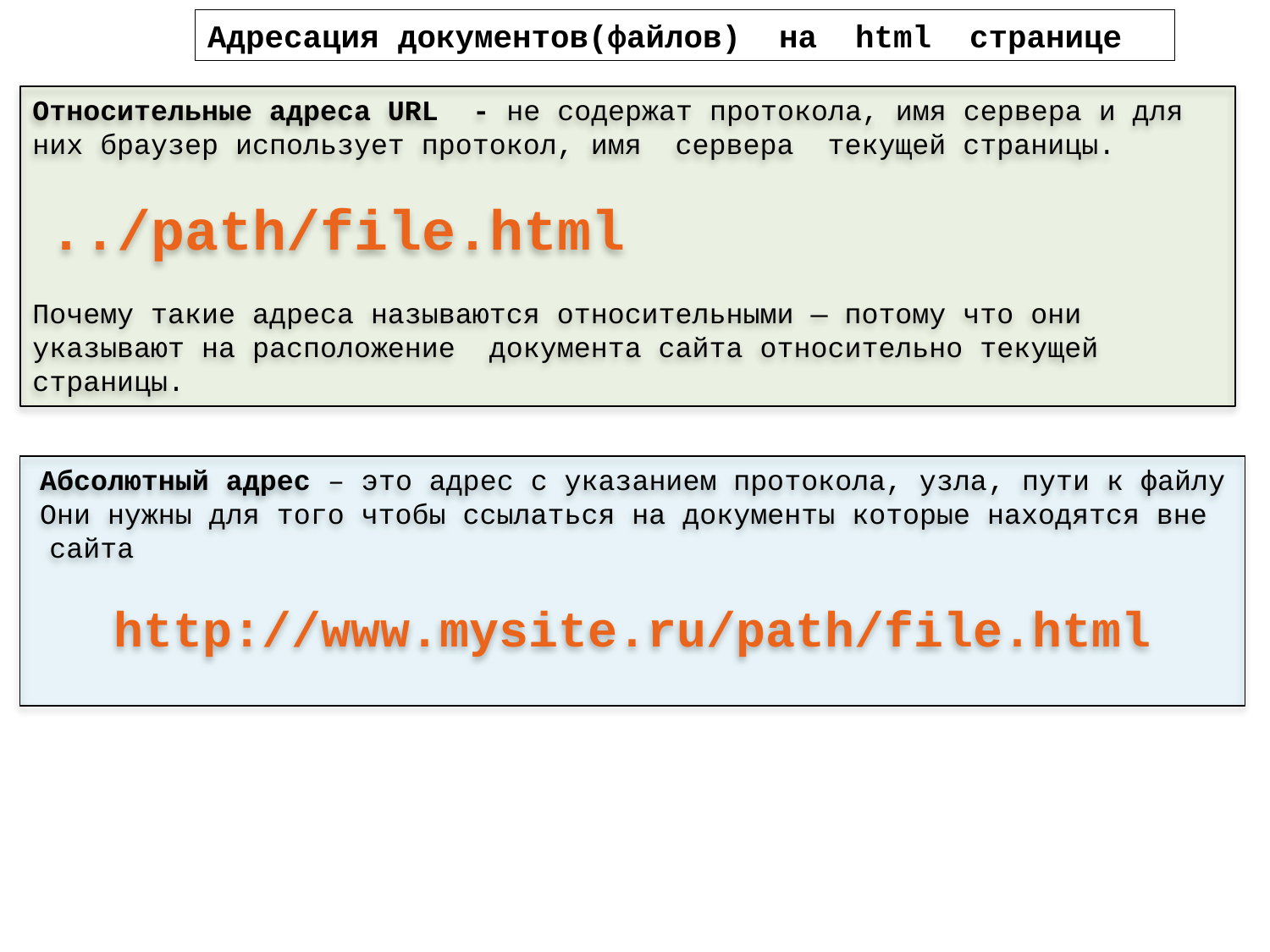

Адресация документов(файлов)  на  html  странице
Относительные адреса URL  - не содержат протокола, имя сервера и для  них браузер использует протокол, имя  сервера  текущей страницы.

 ../path/file.html

Почему такие адреса называются относительными — потому что они   указывают на расположение  документа сайта относительно текущей страницы.

Абсолютный адрес – это адрес с указанием протокола, узла, пути к файлу
Они нужны для того чтобы ссылаться на документы которые находятся вне
 сайта

http://www.mysite.ru/path/file.html